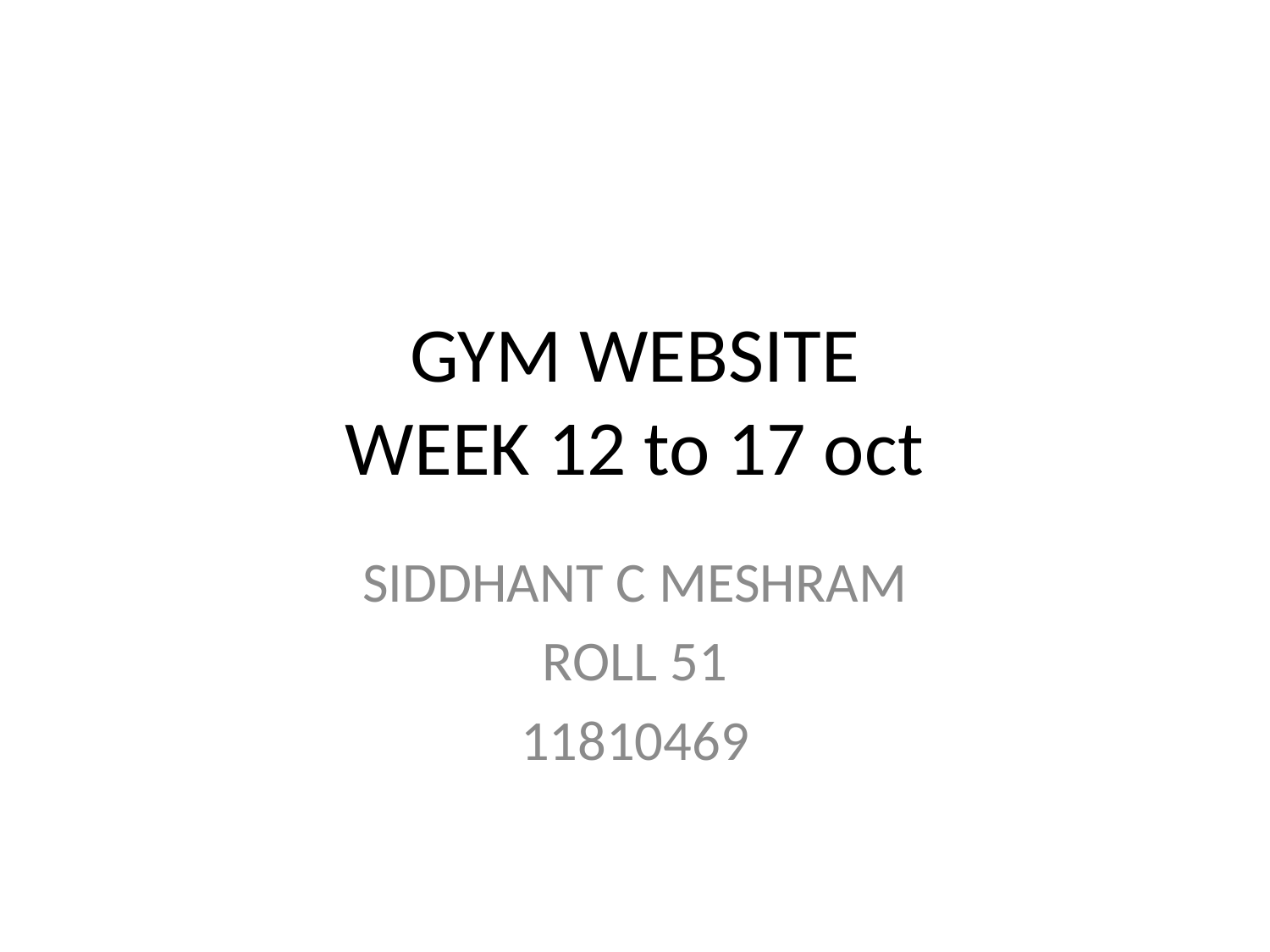

# GYM WEBSITE WEEK 12 to 17 oct
SIDDHANT C MESHRAM
ROLL 51
11810469